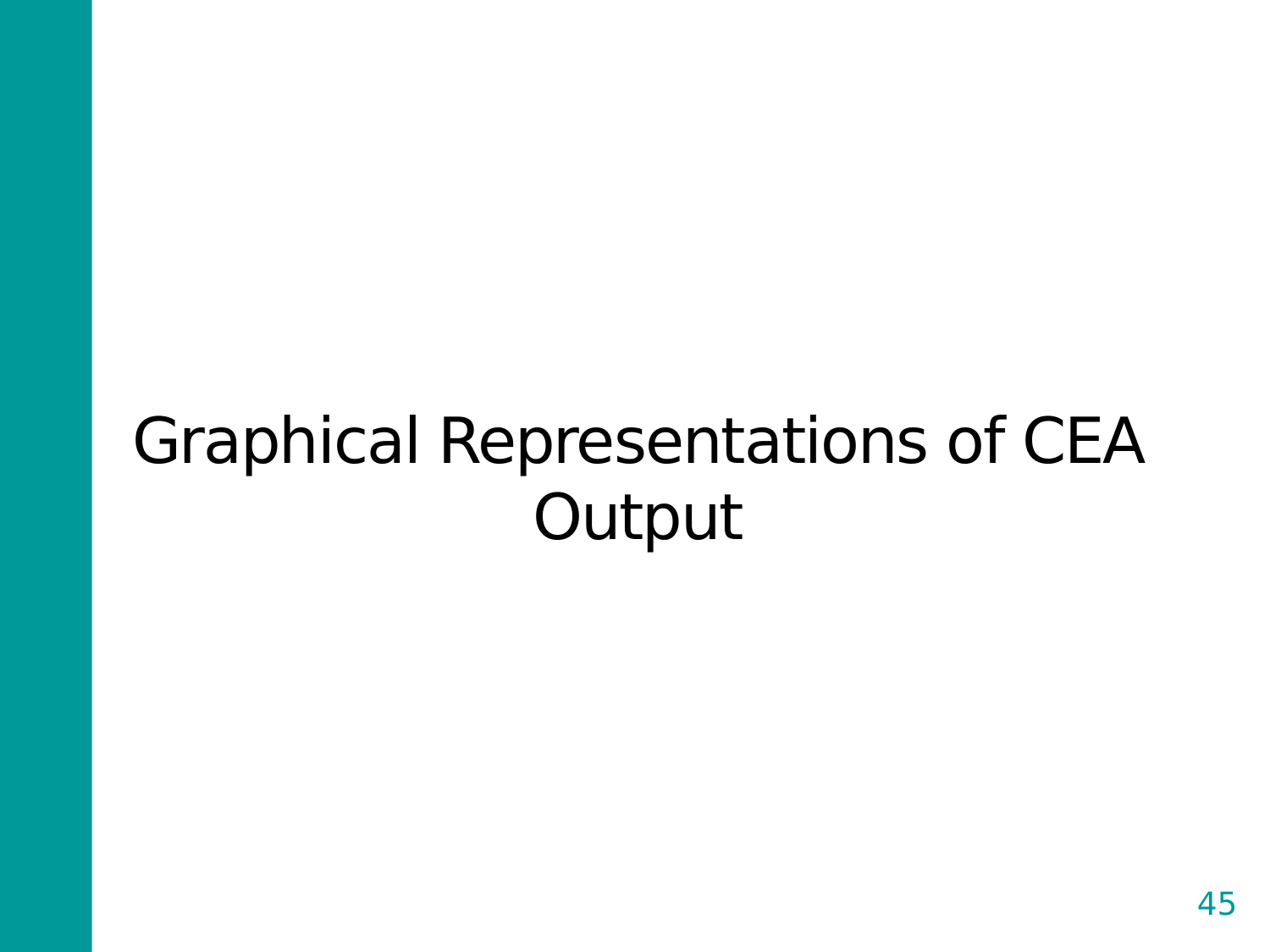

# Graphical Representations of CEA Output
45